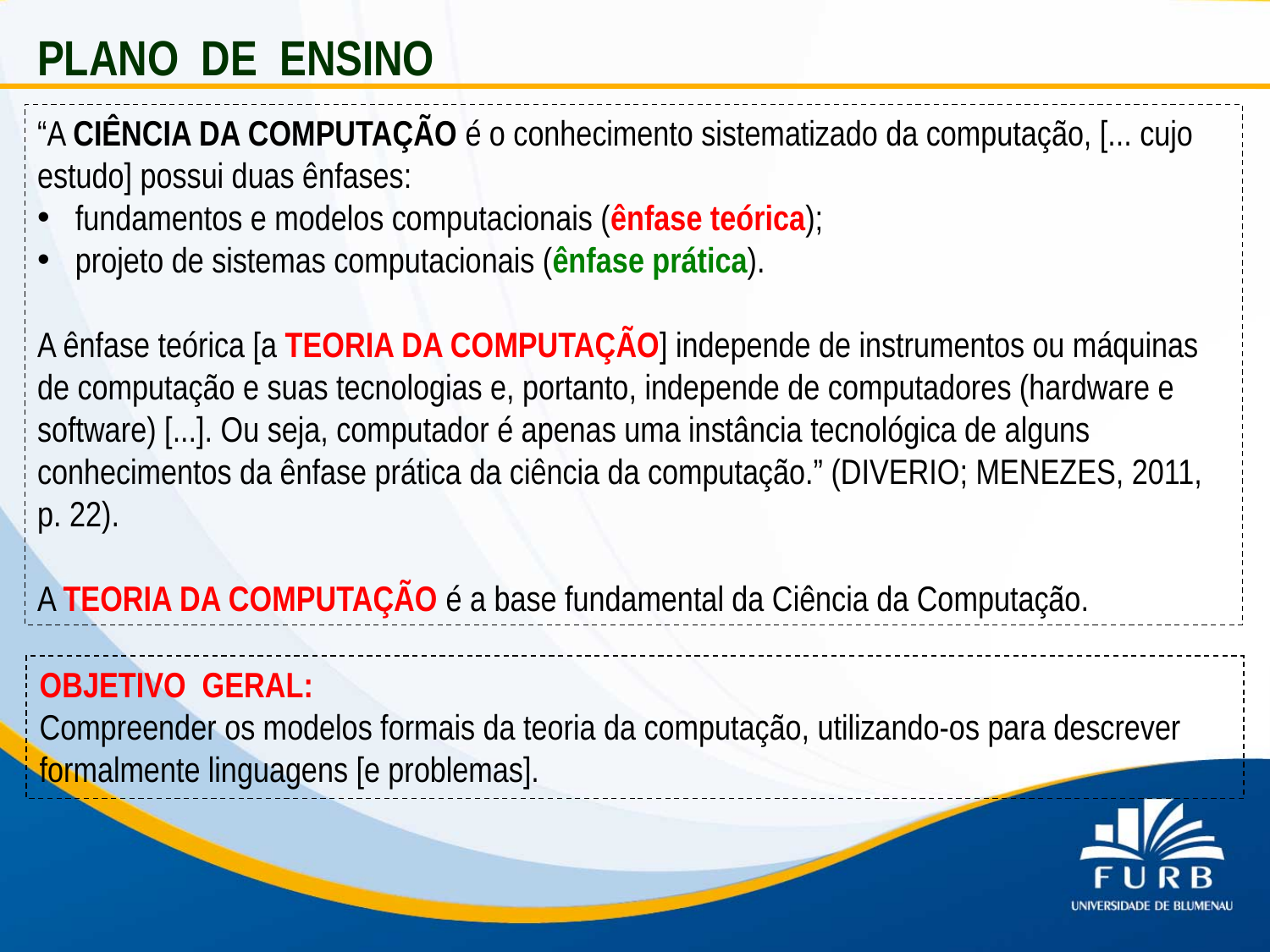

PLANO  DE  ENSINO

“A CIÊNCIA DA COMPUTAÇÃO é o conhecimento sistematizado da computação, [... cujo estudo] possui duas ênfases:
fundamentos e modelos computacionais (ênfase teórica);
projeto de sistemas computacionais (ênfase prática).

A ênfase teórica [a TEORIA DA COMPUTAÇÃO] independe de instrumentos ou máquinas de computação e suas tecnologias e, portanto, independe de computadores (hardware e software) [...]. Ou seja, computador é apenas uma instância tecnológica de alguns conhecimentos da ênfase prática da ciência da computação.” (DIVERIO; MENEZES, 2011, p. 22).

A TEORIA DA COMPUTAÇÃO é a base fundamental da Ciência da Computação.
OBJETIVO  GERAL:
Compreender os modelos formais da teoria da computação, utilizando-os para descrever formalmente linguagens [e problemas].